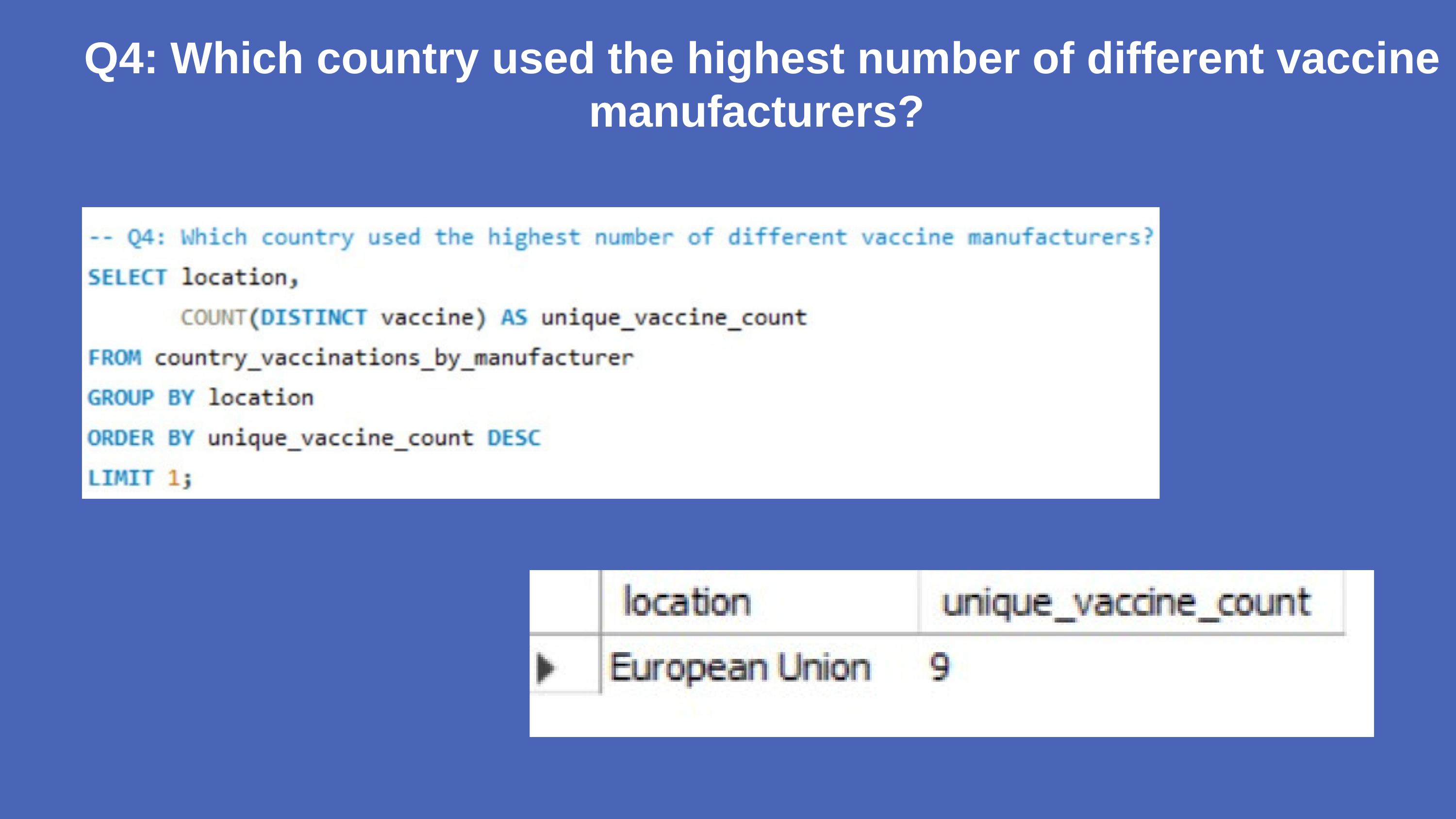

Q4: Which country used the highest number of different vaccine manufacturers?